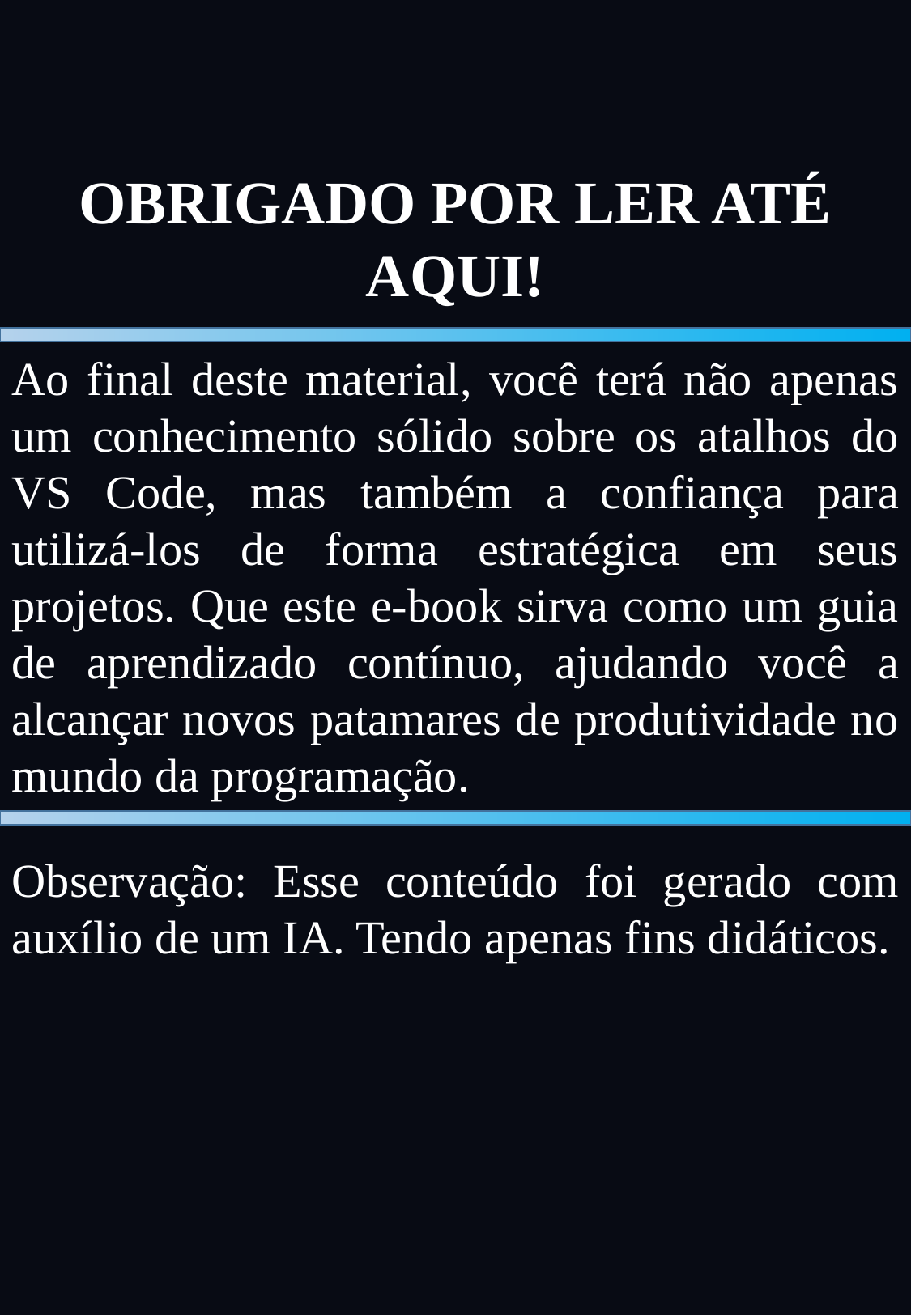

OBRIGADO POR LER ATÉ AQUI!

Ao final deste material, você terá não apenas um conhecimento sólido sobre os atalhos do VS Code, mas também a confiança para utilizá-los de forma estratégica em seus projetos. Que este e-book sirva como um guia de aprendizado contínuo, ajudando você a alcançar novos patamares de produtividade no mundo da programação.

Observação: Esse conteúdo foi gerado com auxílio de um IA. Tendo apenas fins didáticos.
FEITO POR - GABRIEL T. SUZANO
16